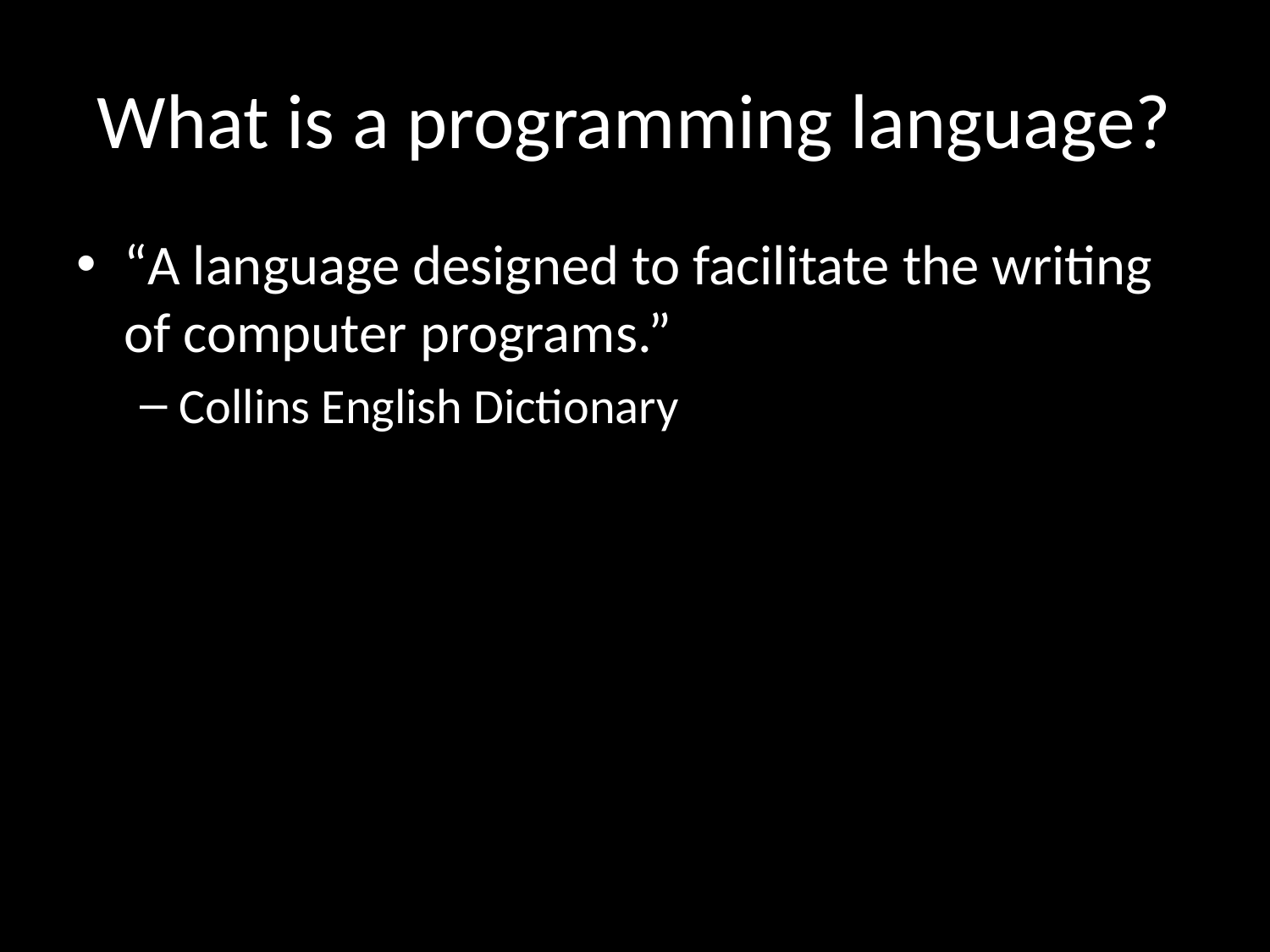

# What is a programming language?
“A language designed to facilitate the writing of computer programs.”
Collins English Dictionary